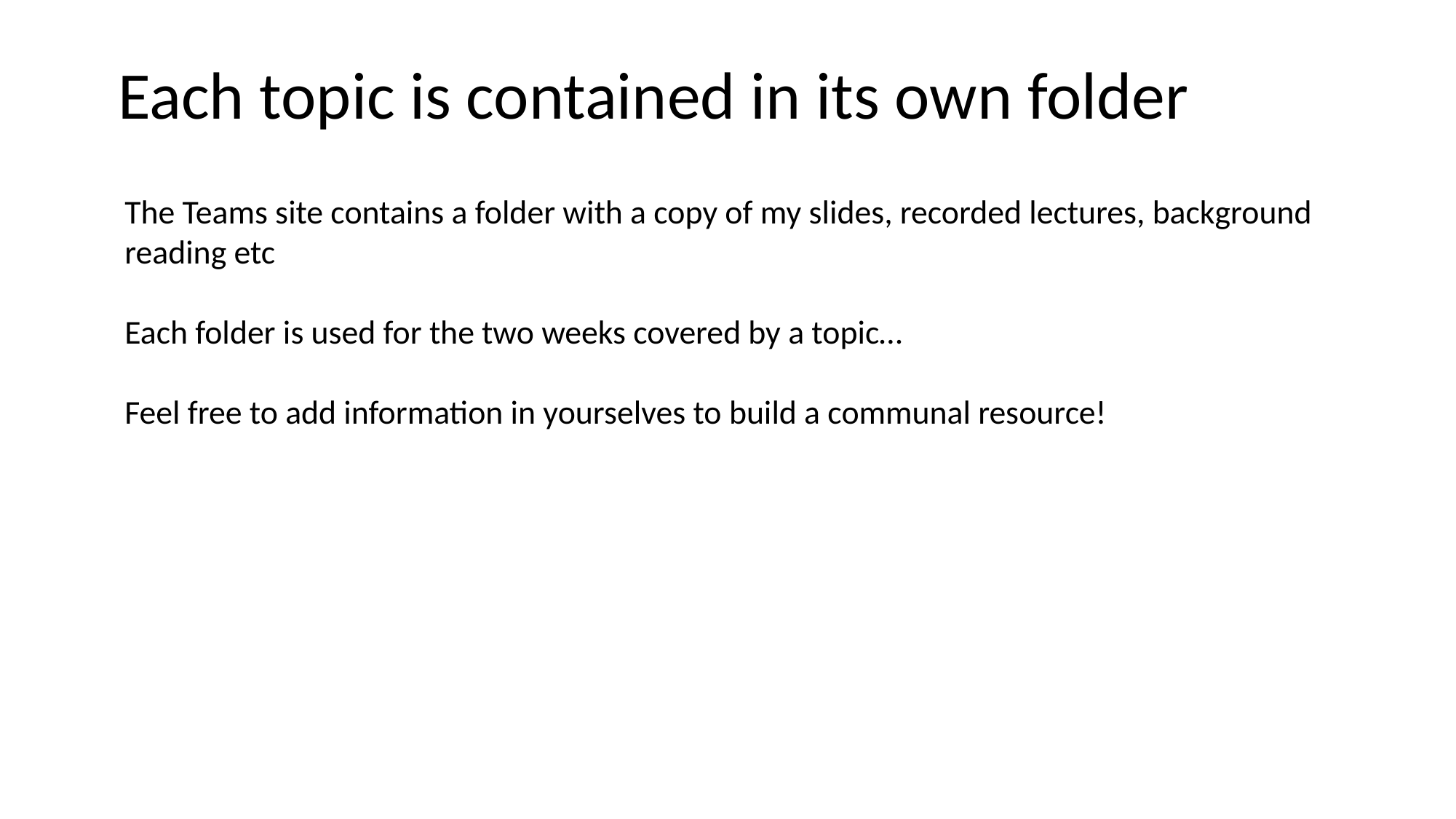

# Each topic is contained in its own folder
The Teams site contains a folder with a copy of my slides, recorded lectures, background
reading etc

Each folder is used for the two weeks covered by a topic…

Feel free to add information in yourselves to build a communal resource!